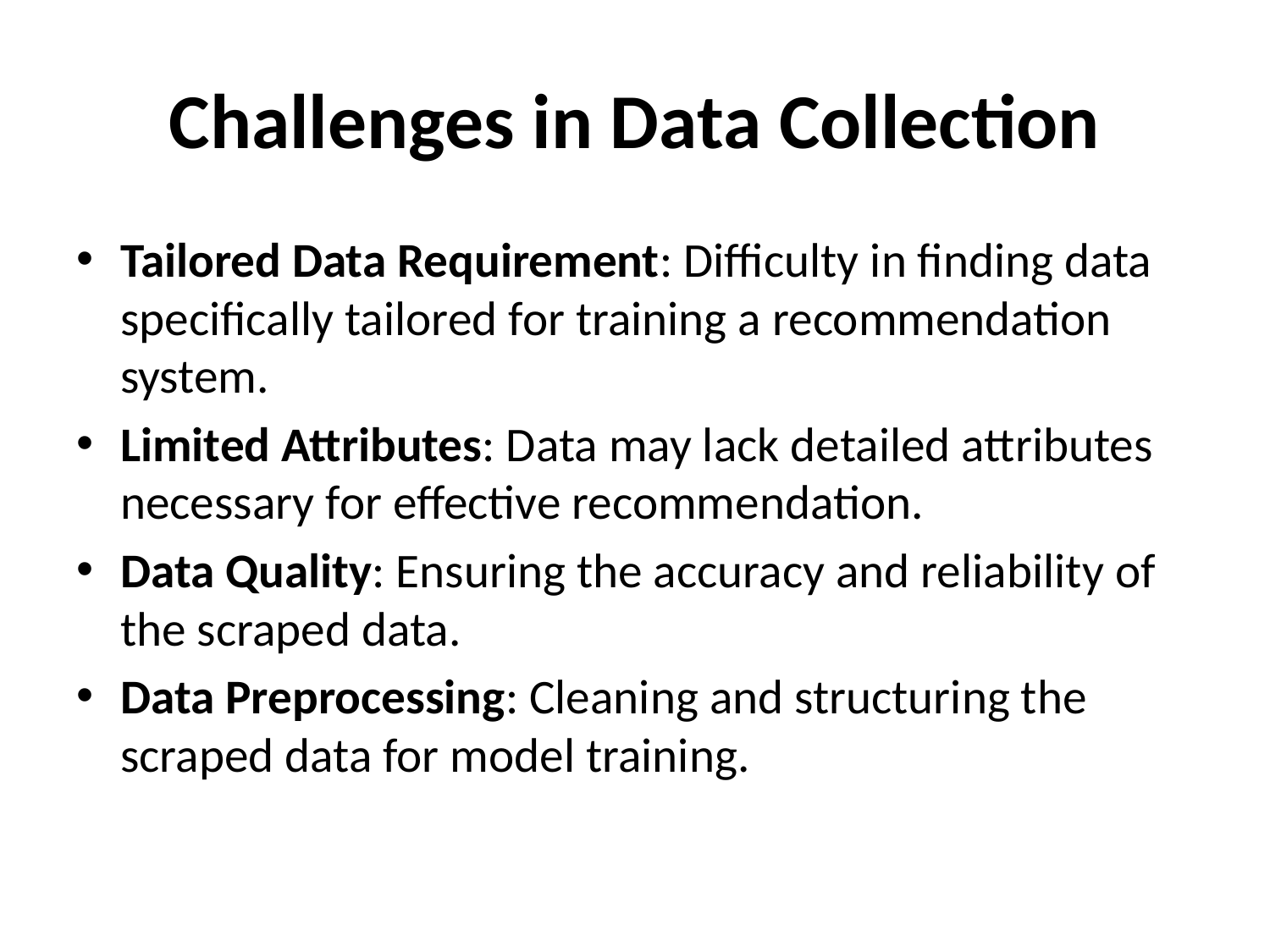

# Challenges in Data Collection
Tailored Data Requirement: Difficulty in finding data specifically tailored for training a recommendation system.
Limited Attributes: Data may lack detailed attributes necessary for effective recommendation.
Data Quality: Ensuring the accuracy and reliability of the scraped data.
Data Preprocessing: Cleaning and structuring the scraped data for model training.